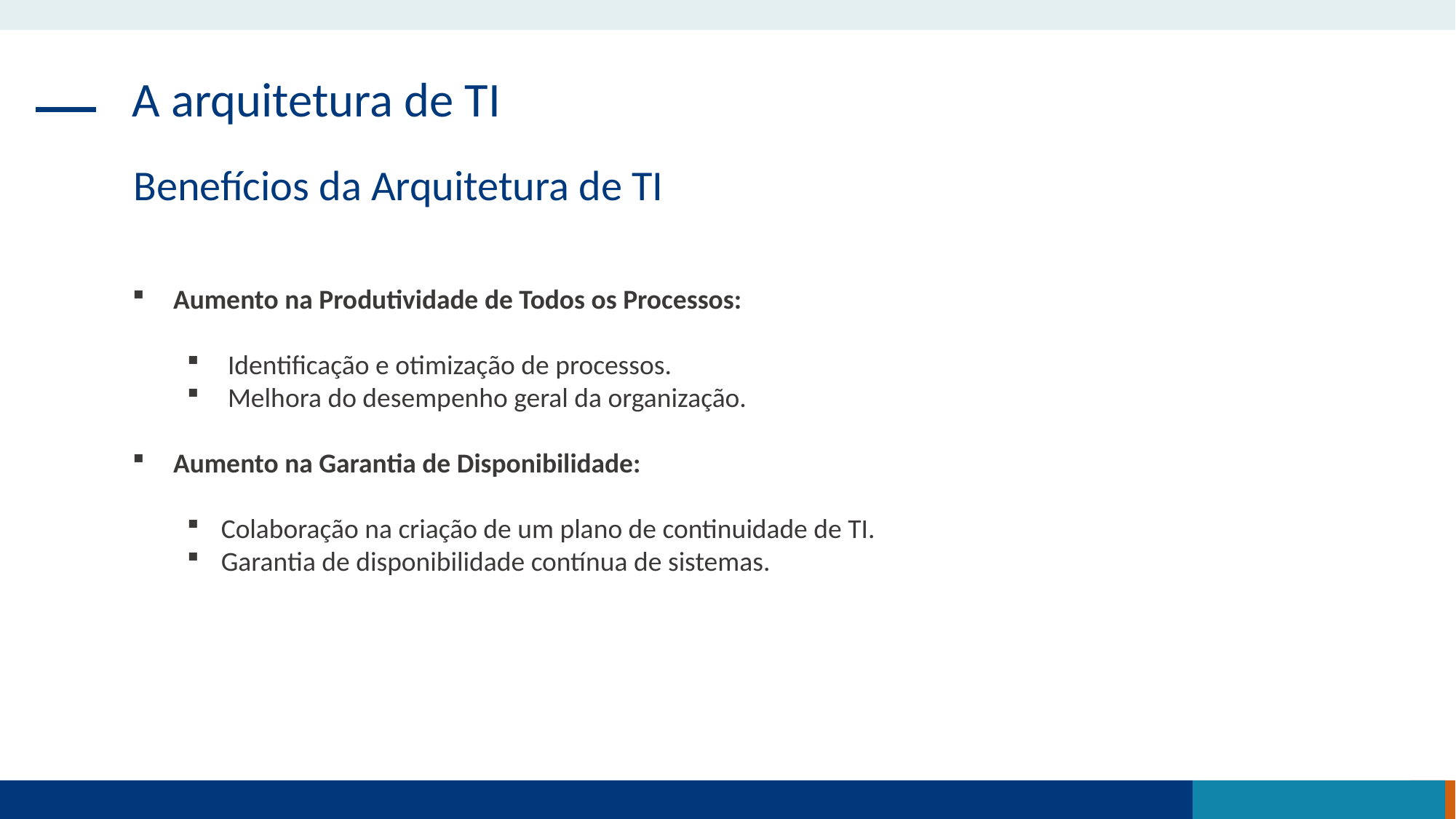

A arquitetura de TI
Benefícios da Arquitetura de TI
Aumento na Produtividade de Todos os Processos:

Identificação e otimização de processos.
Melhora do desempenho geral da organização.
Aumento na Garantia de Disponibilidade:

Colaboração na criação de um plano de continuidade de TI.
Garantia de disponibilidade contínua de sistemas.